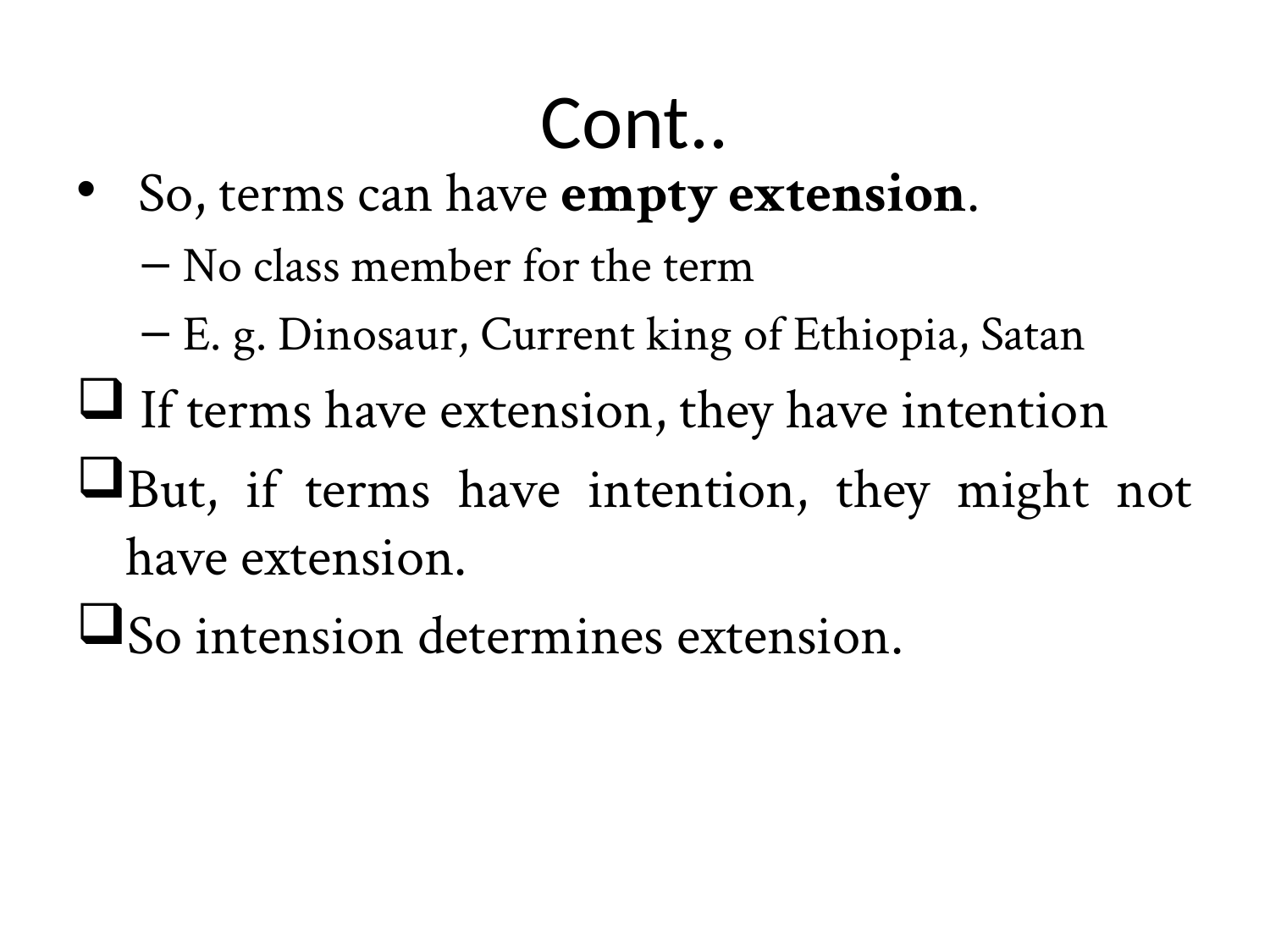

# Cont..
 So, terms can have empty extension.
No class member for the term
E. g. Dinosaur, Current king of Ethiopia, Satan
 If terms have extension, they have intention
But, if terms have intention, they might not have extension.
So intension determines extension.